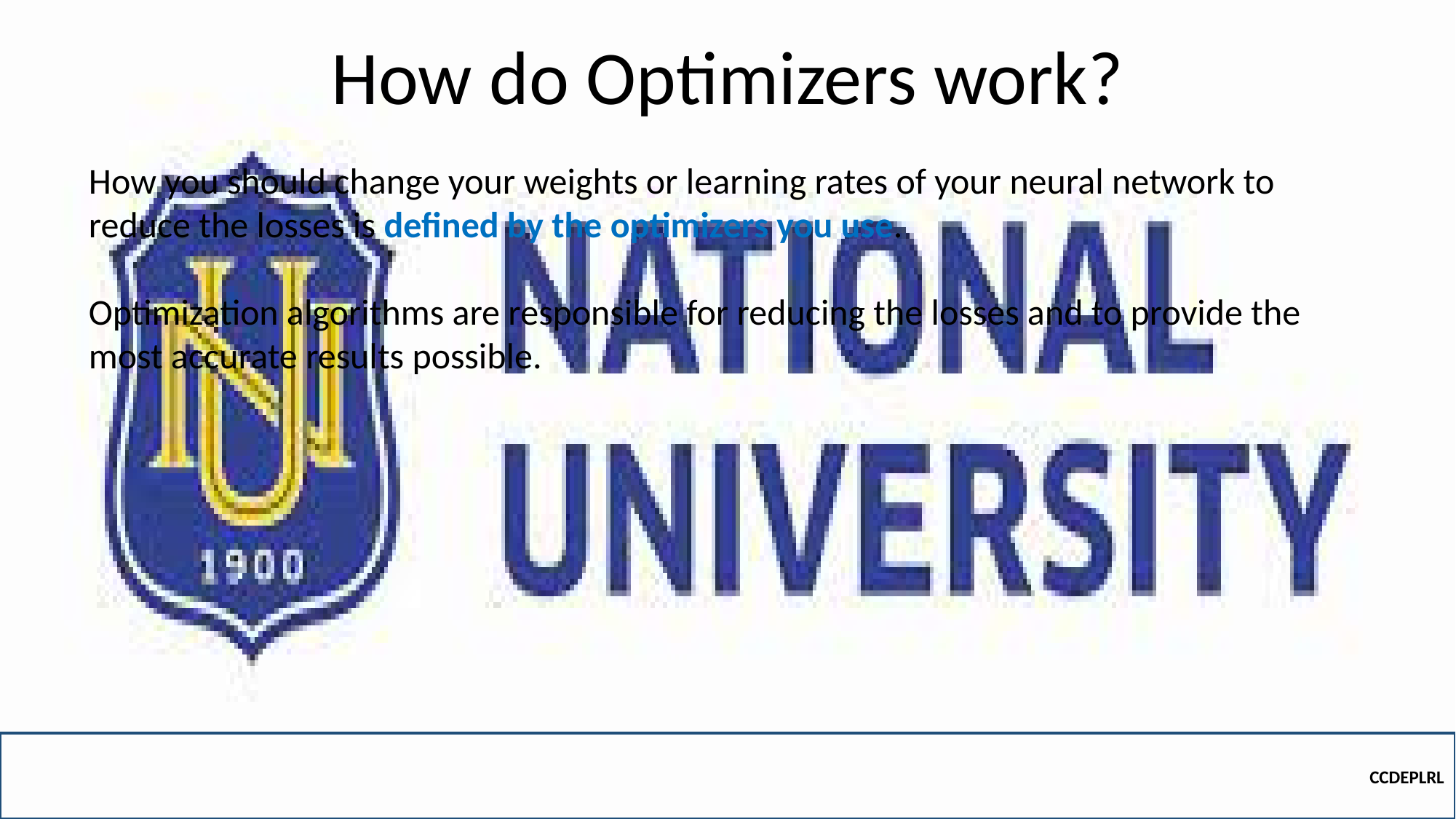

# How do Optimizers work?

How you should change your weights or learning rates of your neural network to reduce the losses is defined by the optimizers you use.

Optimization algorithms are responsible for reducing the losses and to provide the most accurate results possible.
CCDEPLRL